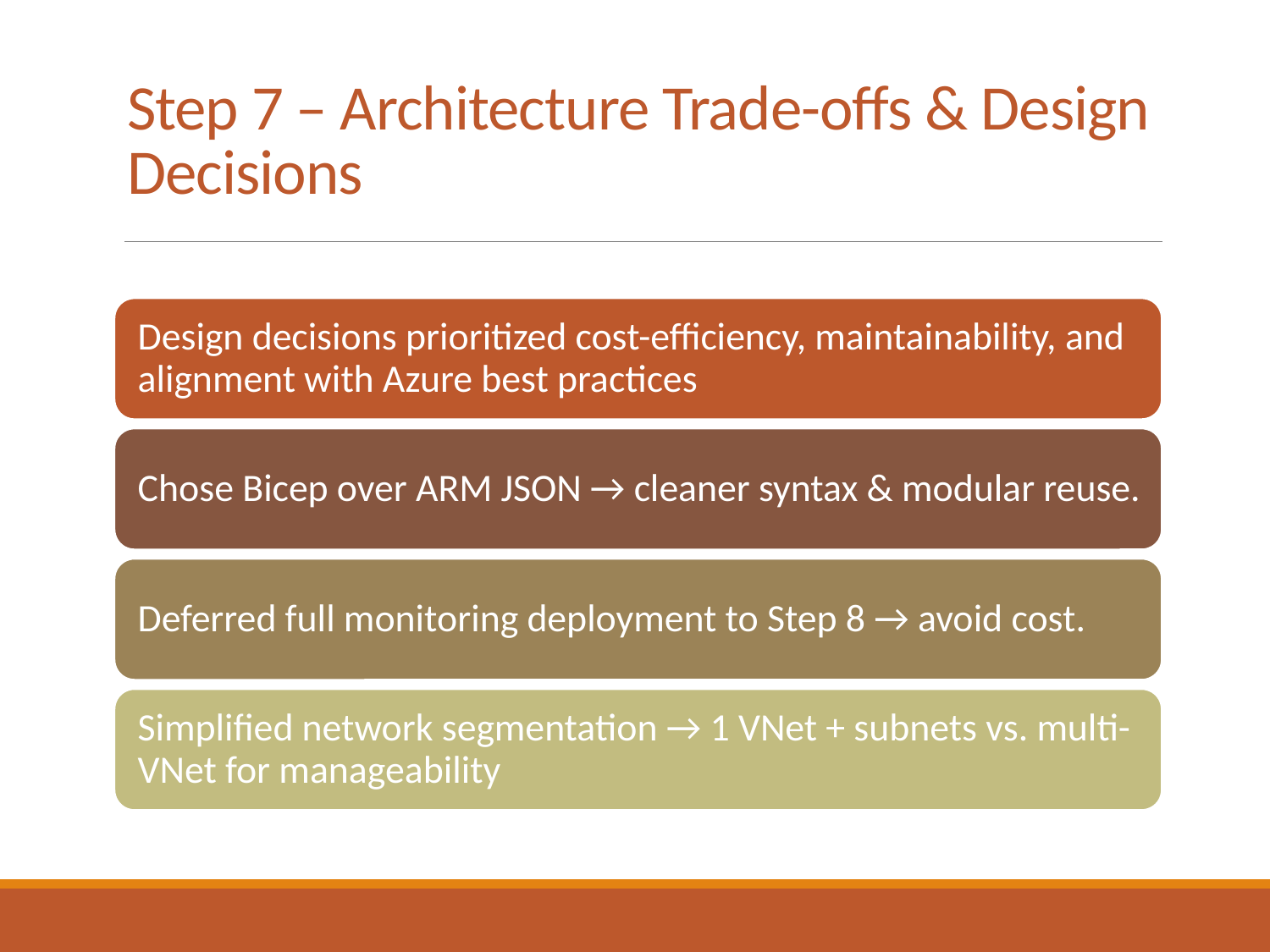

# Step 7 – Architecture Trade-offs & Design Decisions
Design decisions prioritized cost-efficiency, maintainability, and alignment with Azure best practices
Chose Bicep over ARM JSON → cleaner syntax & modular reuse.
Deferred full monitoring deployment to Step 8 → avoid cost.
Simplified network segmentation → 1 VNet + subnets vs. multi-VNet for manageability